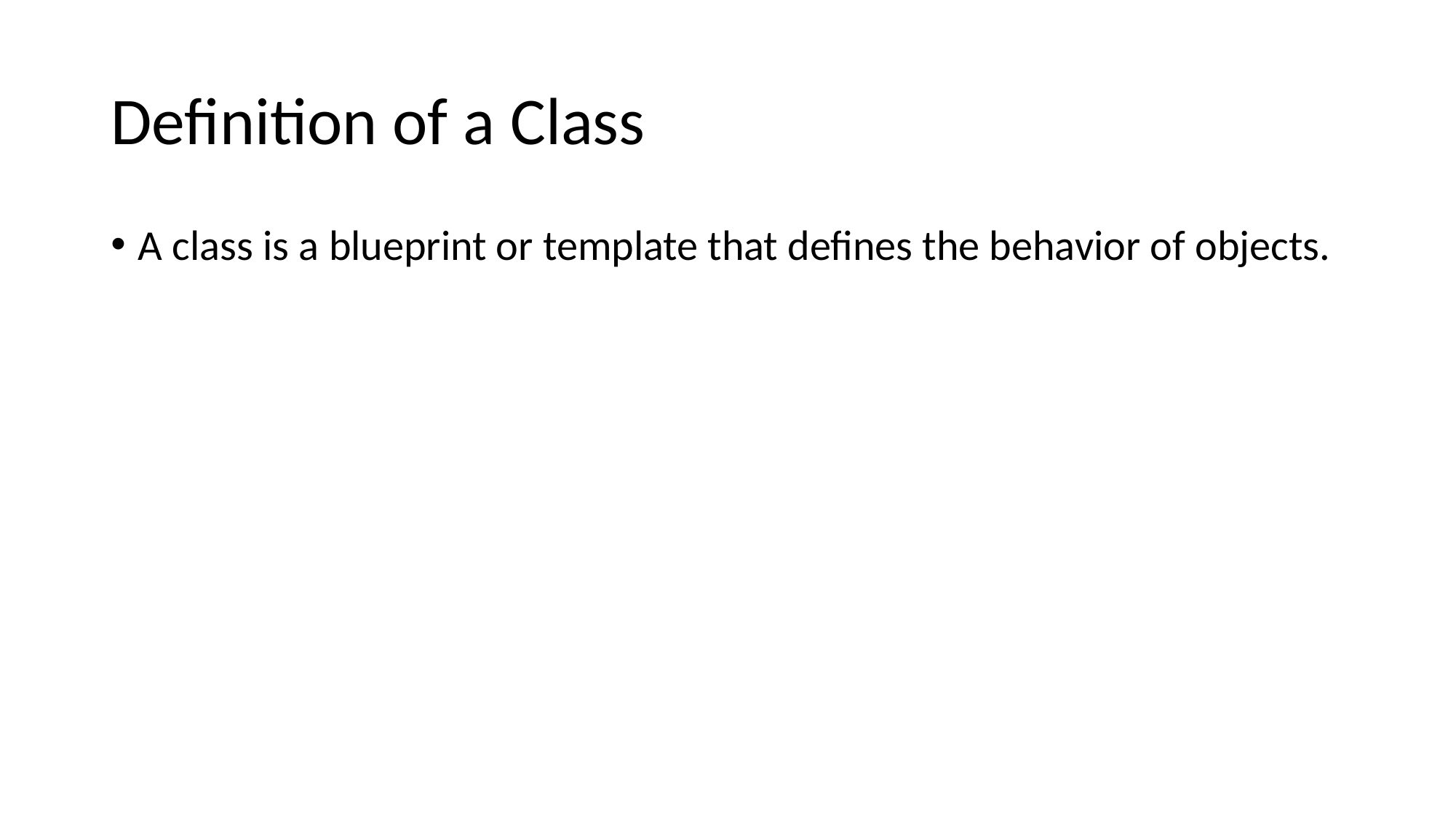

# Definition of a Class
A class is a blueprint or template that defines the behavior of objects.